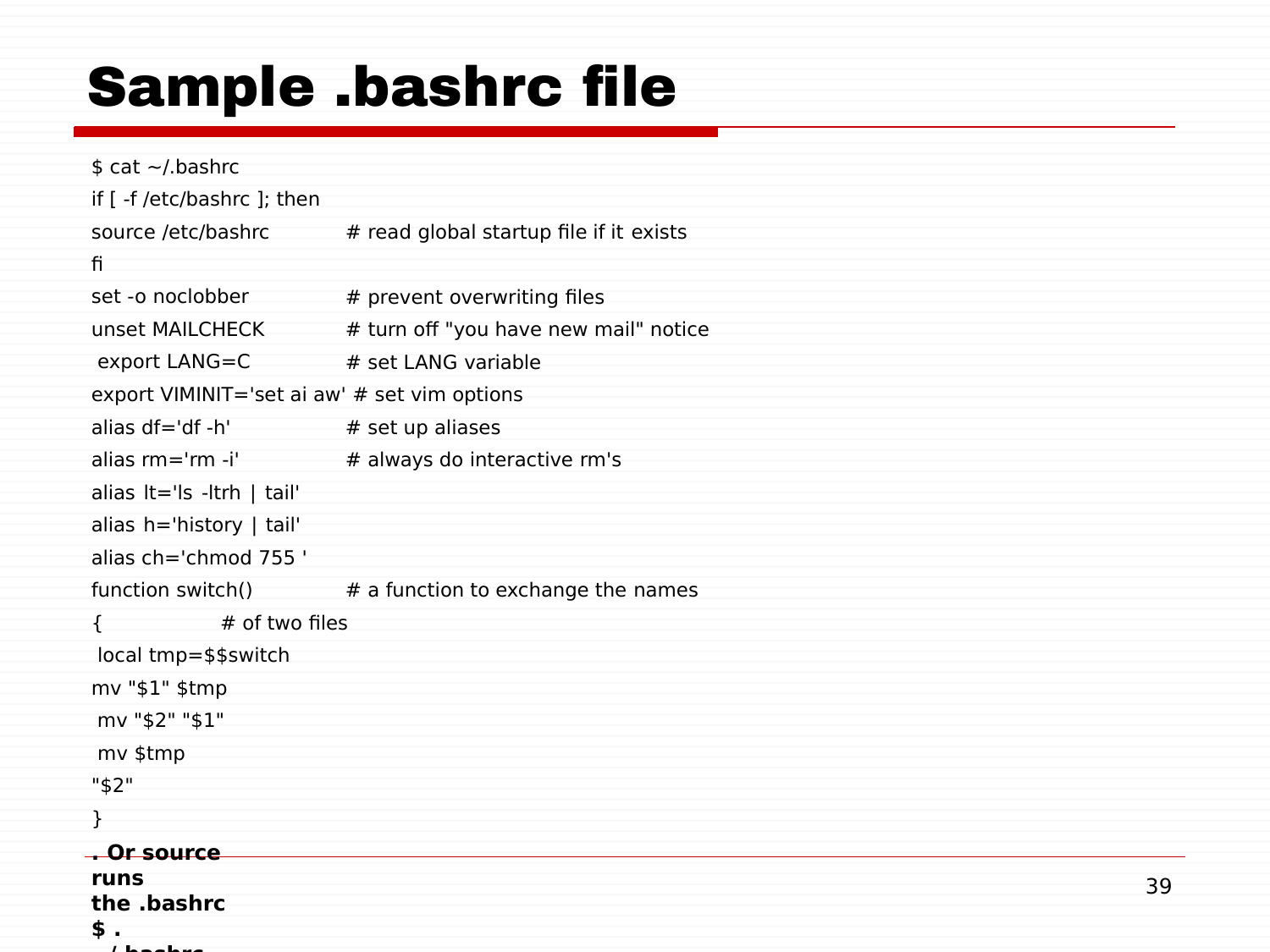

# Sample .bashrc file

$ cat ~/.bashrc
if [ -f /etc/bashrc ]; then  source /etc/bashrc
fi
set -o noclobber  unset MAILCHECK  export LANG=C
# read global startup file if it exists
# prevent overwriting files
# turn off "you have new mail" notice  # set LANG variable
export VIMINIT='set ai aw' # set vim options
alias df='df -h'  alias rm='rm -i'
alias lt='ls -ltrh | tail'  alias h='history | tail'  alias ch='chmod 755 '
function switch()
# set up aliases
# always do interactive rm's
# a function to exchange the names
{	# of two files  local tmp=$$switch
mv "$1" $tmp  mv "$2" "$1"  mv $tmp "$2"
}
. Or source runs the .bashrc $ . ~/.bashrc

39